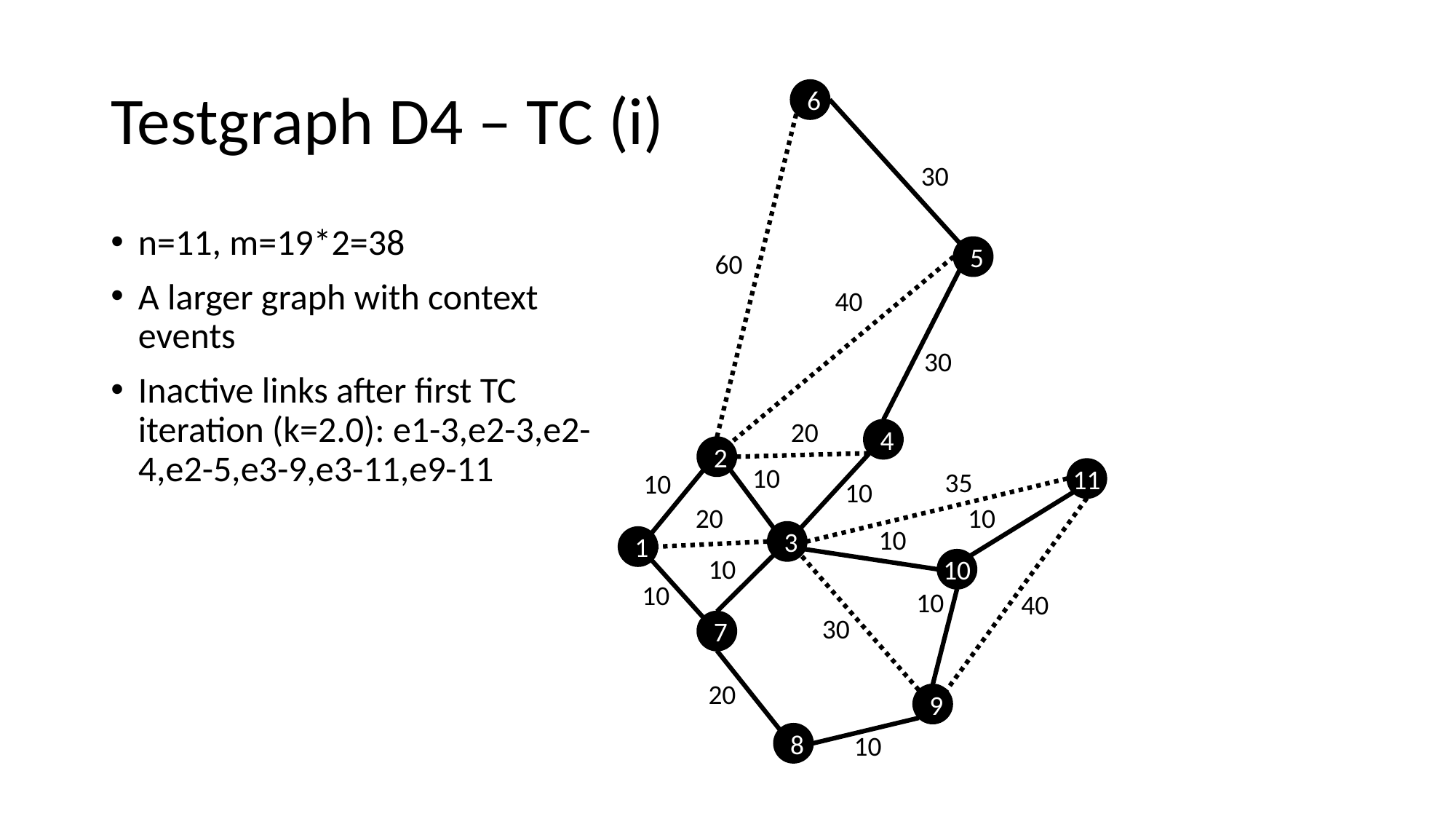

# Testgraph D4 – TC (i)
6
5
4
2
11
3
1
10
7
9
8
30
60
40
30
20
10
35
10
10
20
10
10
10
10
10
40
30
20
10
n=11, m=19*2=38
A larger graph with context events
Inactive links after first TC iteration (k=2.0): e1-3,e2-3,e2-4,e2-5,e3-9,e3-11,e9-11